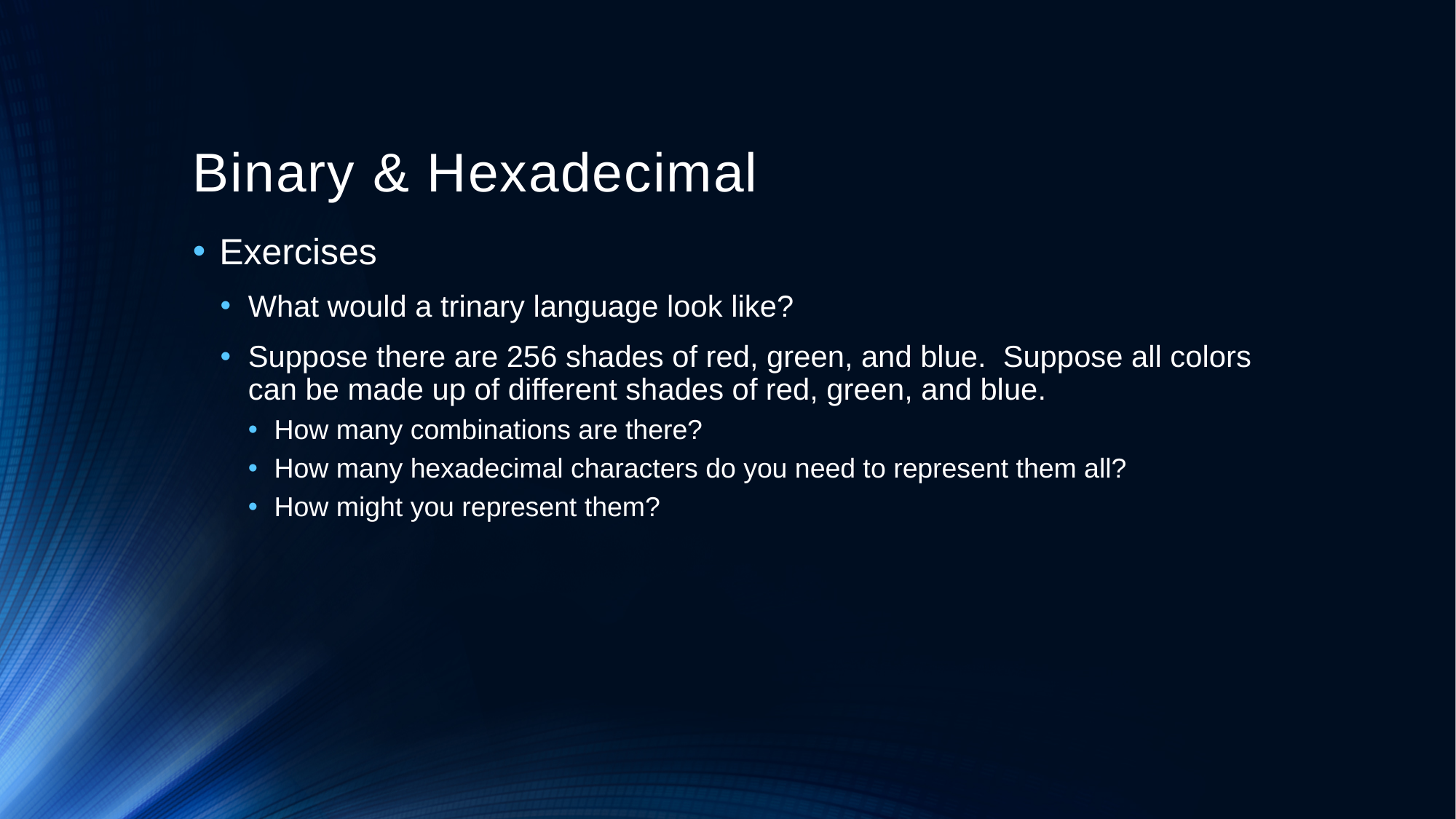

# Binary & Hexadecimal
Exercises
What would a trinary language look like?
Suppose there are 256 shades of red, green, and blue.  Suppose all colors can be made up of different shades of red, green, and blue.
How many combinations are there?
How many hexadecimal characters do you need to represent them all?
How might you represent them?